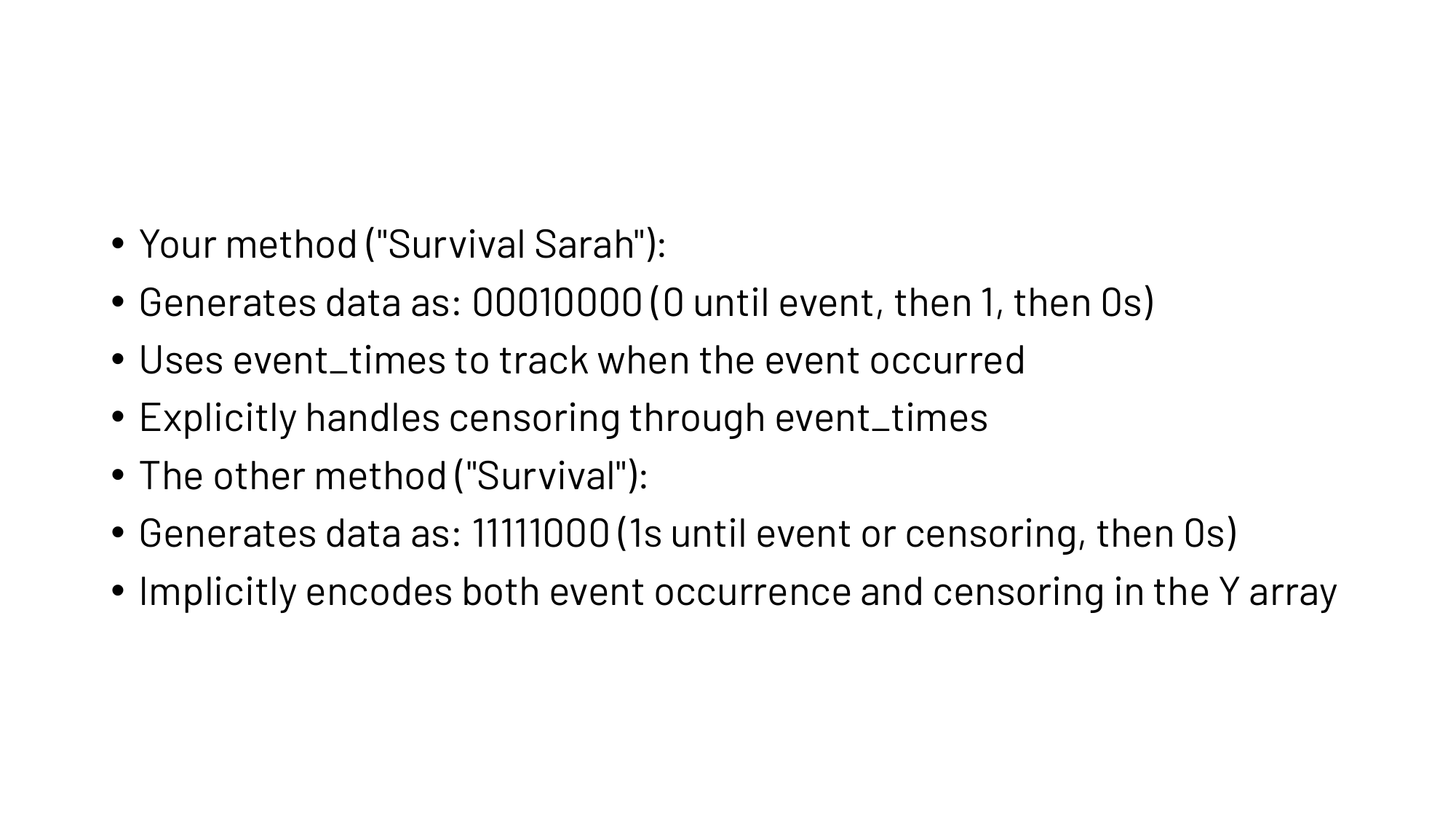

#
Your method ("Survival Sarah"):
Generates data as: 00010000 (0 until event, then 1, then 0s)
Uses event_times to track when the event occurred
Explicitly handles censoring through event_times
The other method ("Survival"):
Generates data as: 11111000 (1s until event or censoring, then 0s)
Implicitly encodes both event occurrence and censoring in the Y array